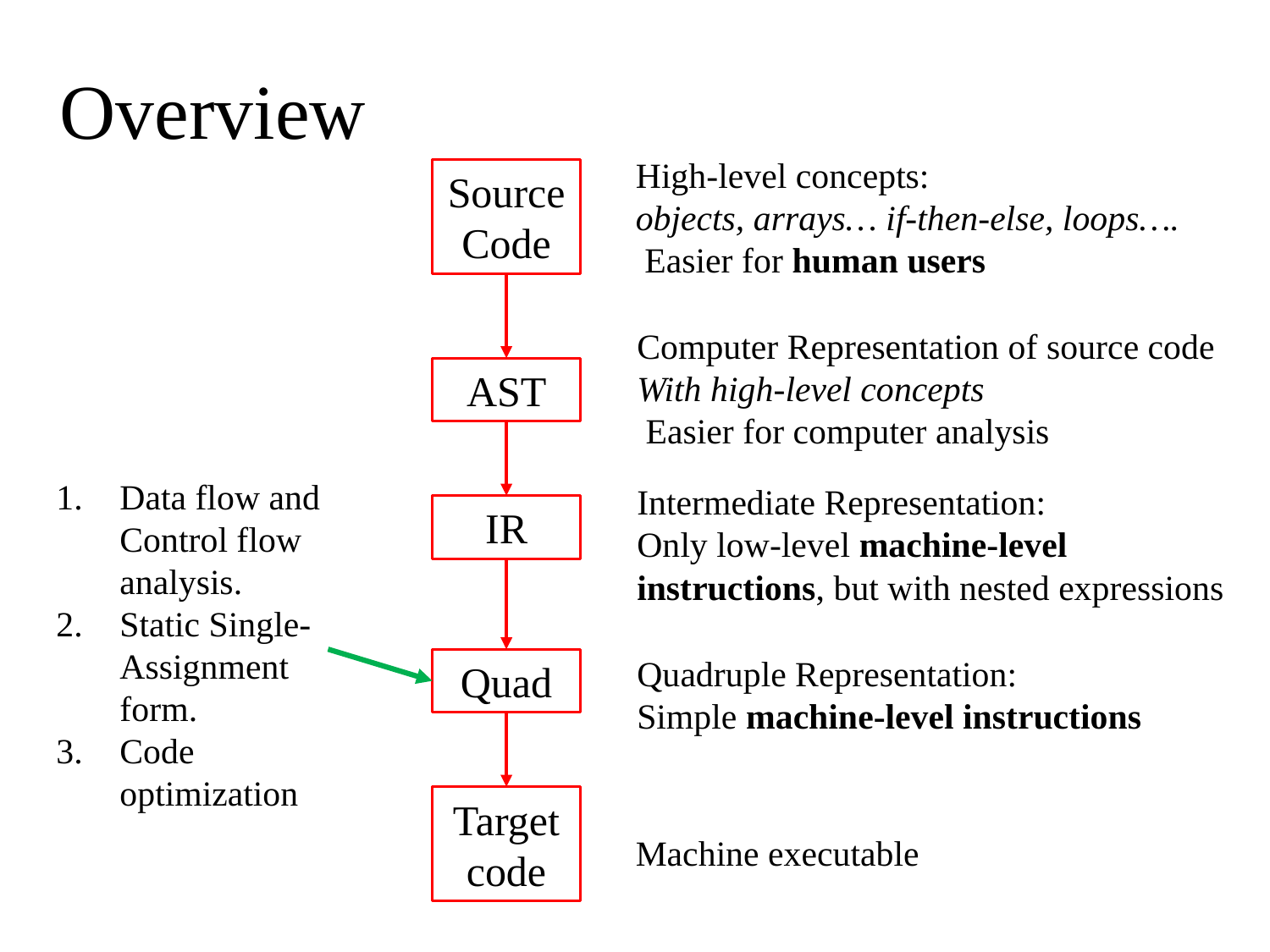

Overview
High-level concepts:
objects, arrays… if-then-else, loops….
 Easier for human users
Source Code
Computer Representation of source code
With high-level concepts
 Easier for computer analysis
AST
Data flow and Control flow analysis.
Static Single-Assignment form.
Code optimization
Intermediate Representation:
Only low-level machine-level instructions, but with nested expressions
IR
Quadruple Representation:
Simple machine-level instructions
Quad
Target code
Machine executable